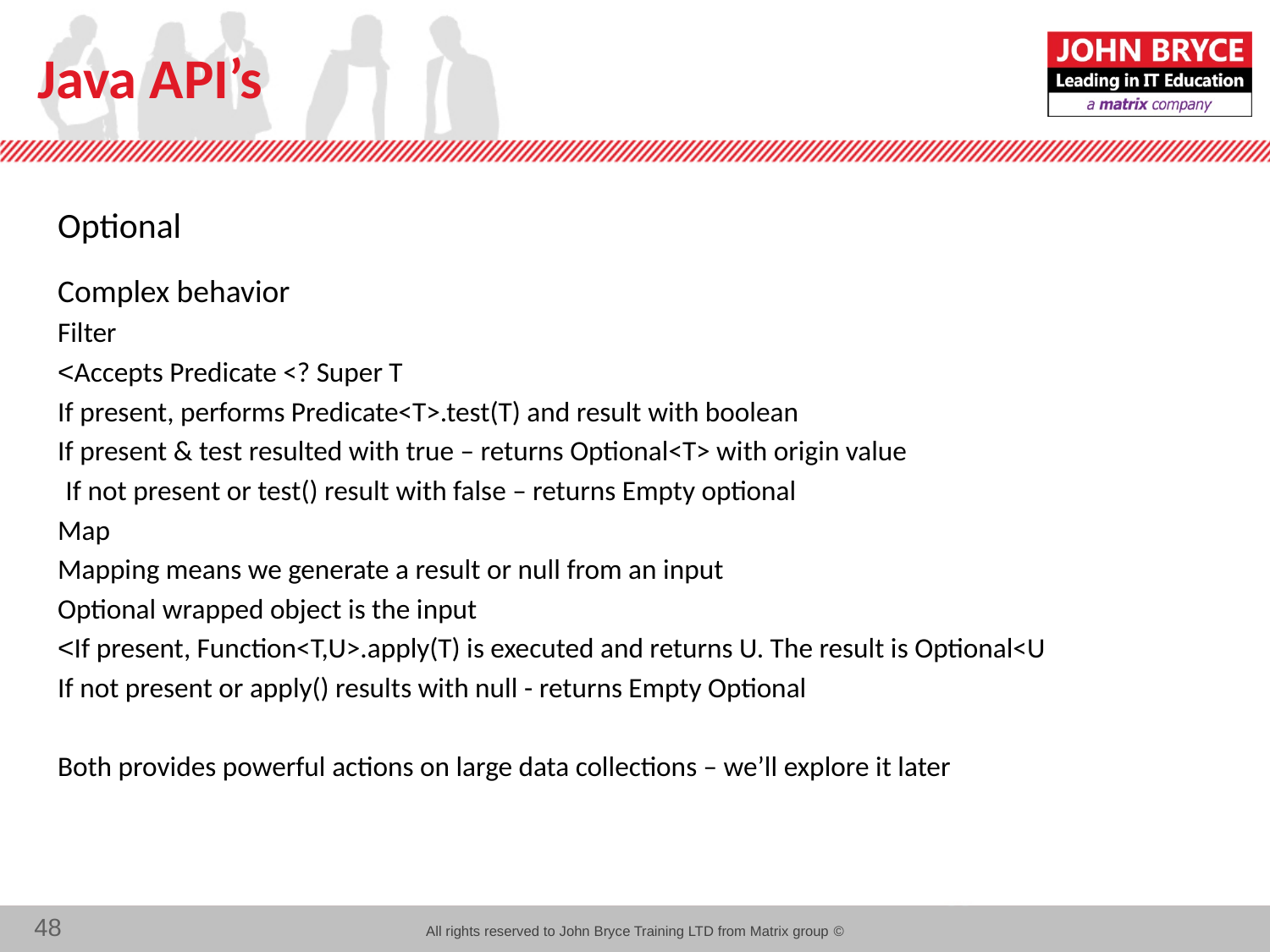

# Java API’s
Optional

Complex behavior
Filter
Accepts Predicate <? Super T>
If present, performs Predicate<T>.test(T) and result with boolean
If present & test resulted with true – returns Optional<T> with origin value
If not present or test() result with false – returns Empty optional
Map
Mapping means we generate a result or null from an input
Optional wrapped object is the input
If present, Function<T,U>.apply(T) is executed and returns U. The result is Optional<U>
If not present or apply() results with null - returns Empty Optional

Both provides powerful actions on large data collections – we’ll explore it later